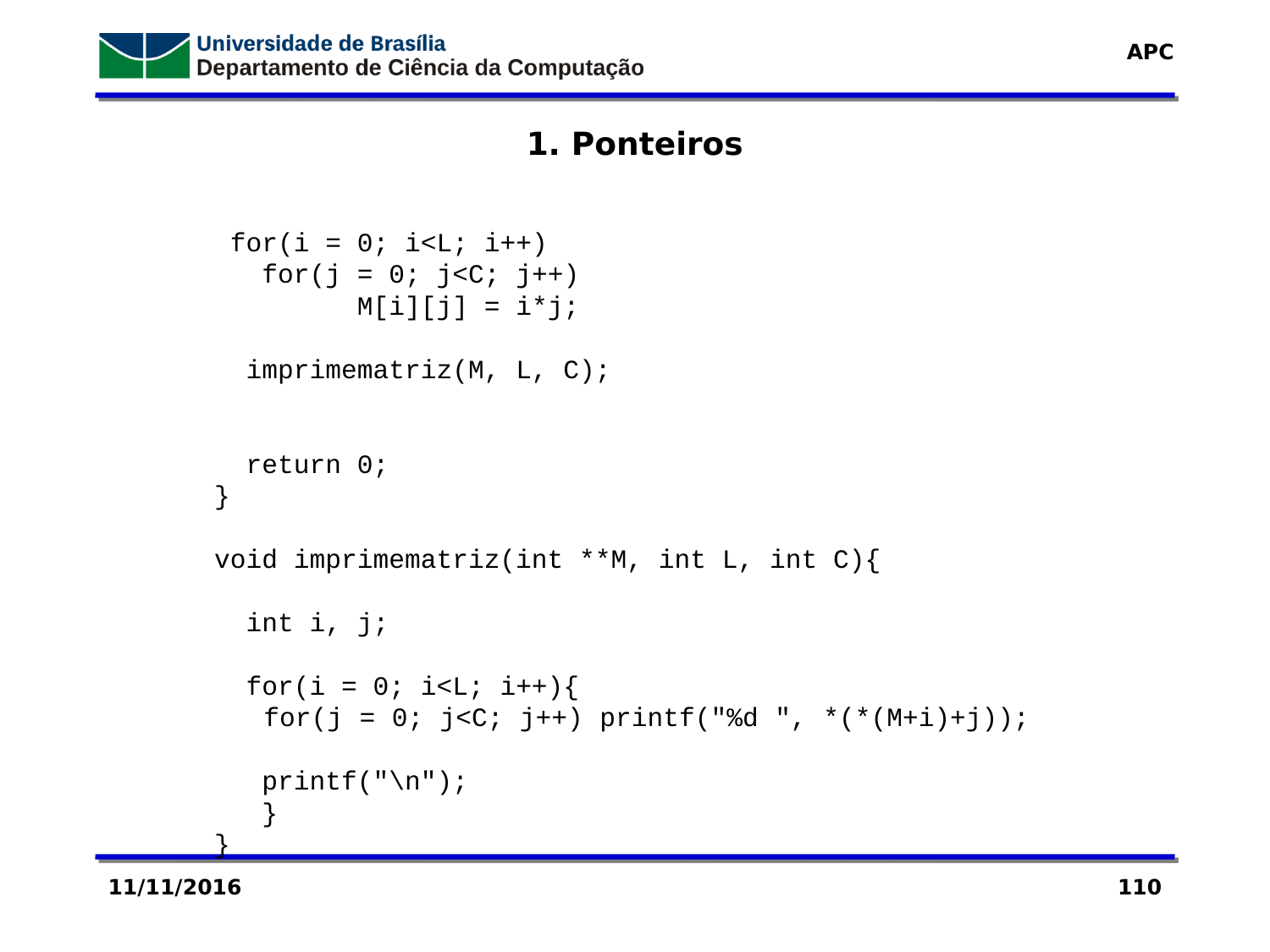

1. Ponteiros

 for(i = 0; i<L; i++)
   for(j = 0; j<C; j++)
         M[i][j] = i*j;

  imprimematriz(M, L, C);

  return 0;
}

void imprimematriz(int **M, int L, int C){

  int i, j;

  for(i = 0; i<L; i++){
   for(j = 0; j<C; j++) printf("%d ", *(*(M+i)+j));
   printf("\n");
   }
}
11/11/2016
110